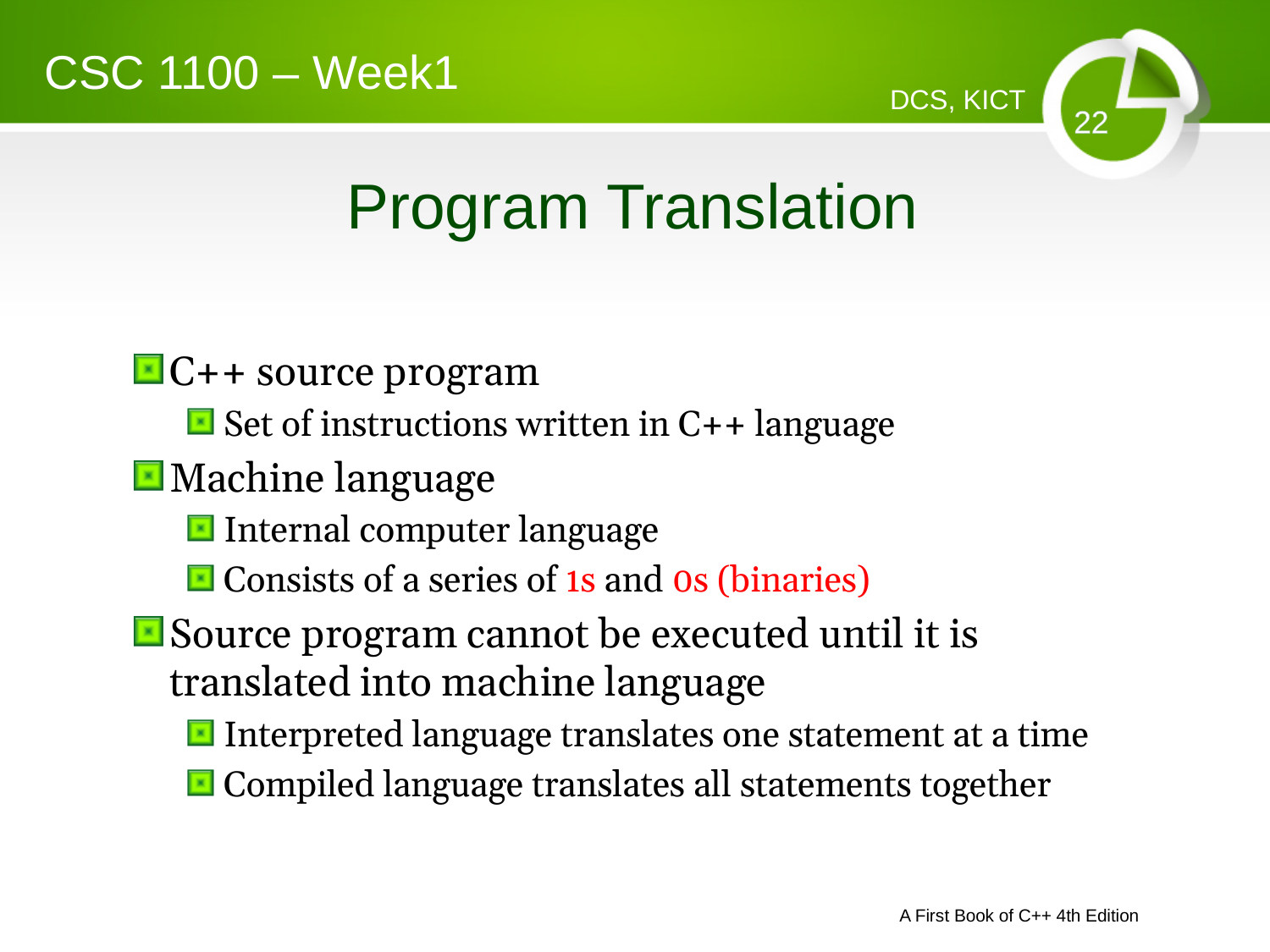

CSC 1100 – Week1
DCS, KICT
22
# Program Translation
C++ source program
Set of instructions written in C++ language
Machine language
Internal computer language
Consists of a series of 1s and 0s (binaries)
Source program cannot be executed until it is translated into machine language
Interpreted language translates one statement at a time
Compiled language translates all statements together
A First Book of C++ 4th Edition